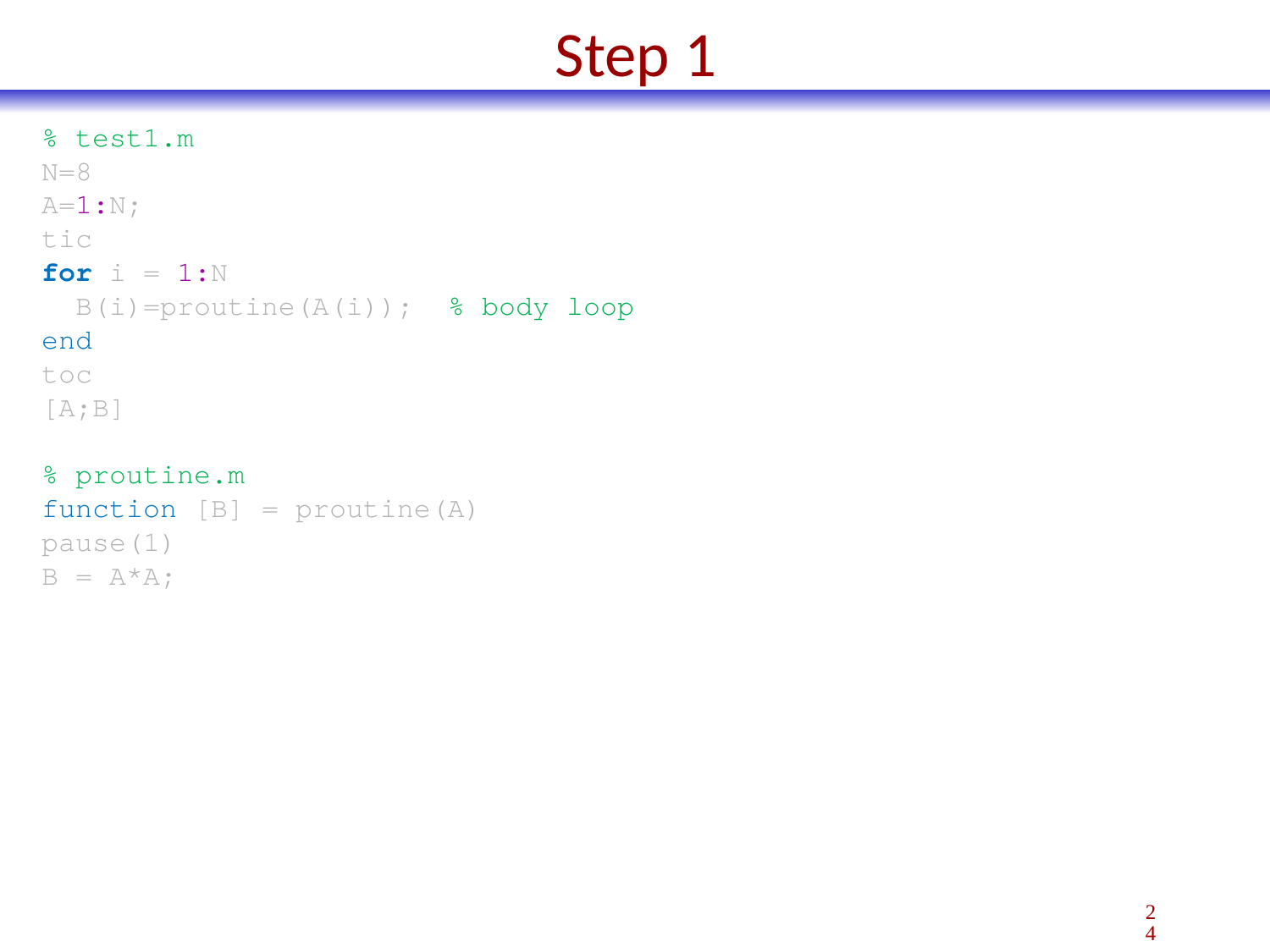

# Step 1
% test1.m
N=8
A=1:N;
tic
for i = 1:N
  B(i)=proutine(A(i));  % body loop
end
toc
[A;B]

% proutine.m
function [B] = proutine(A)
pause(1)
B = A*A;

24